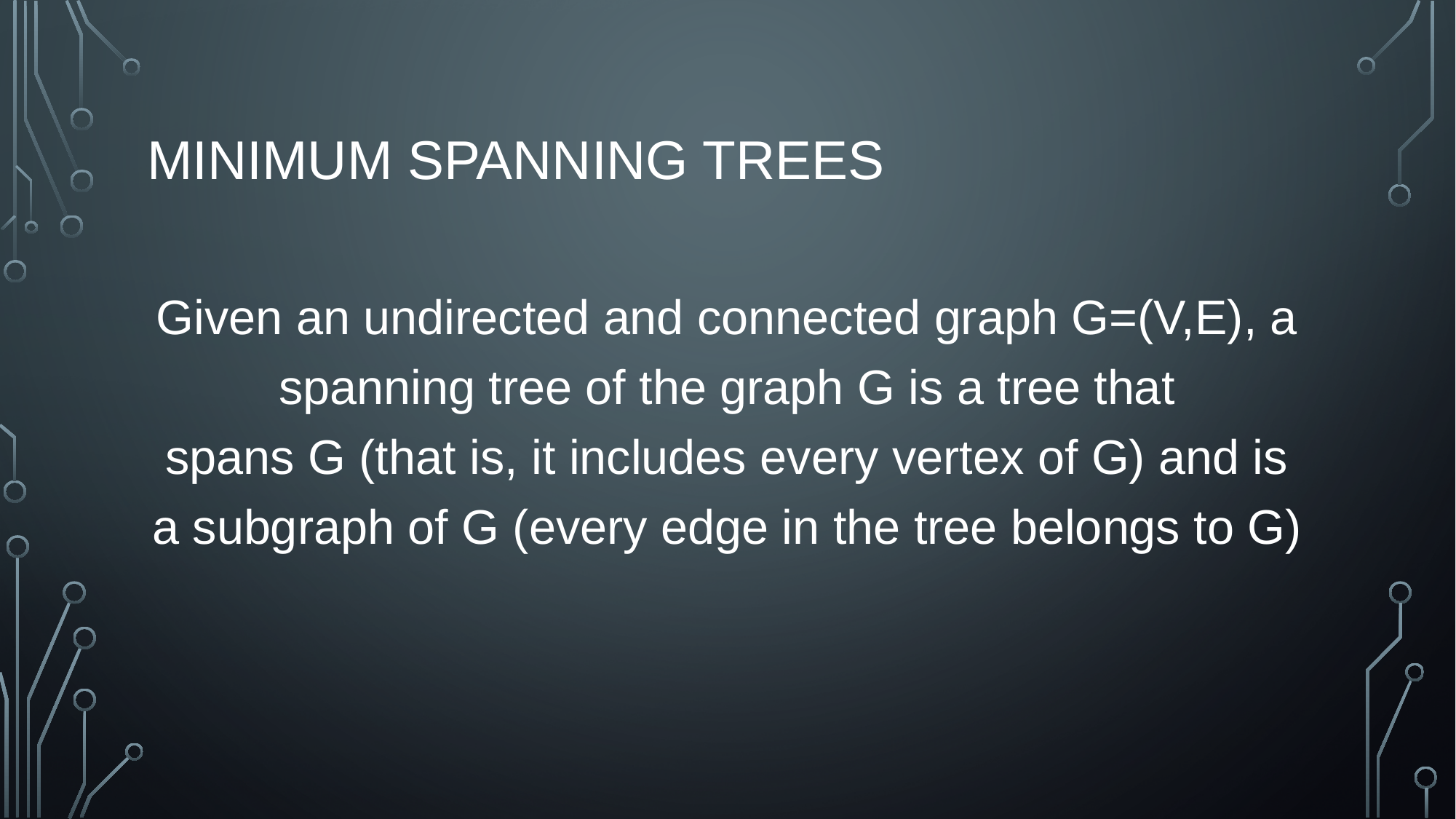

# MINIMUM SPANNING TREES
Given an undirected and connected graph G=(V,E), a spanning tree of the graph G is a tree that spans G (that is, it includes every vertex of G) and is a subgraph of G (every edge in the tree belongs to G)